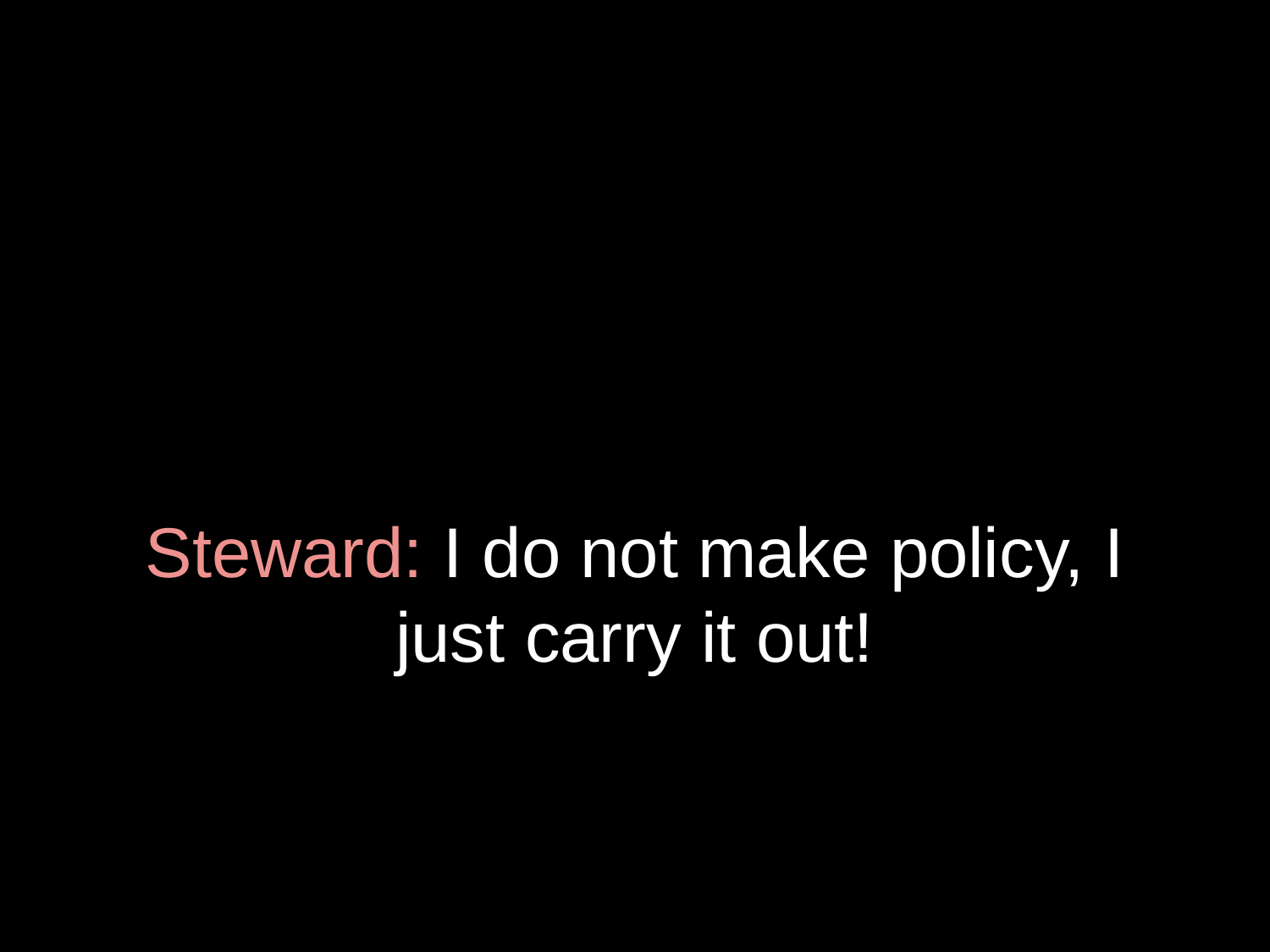

# Steward: I do not make policy, I just carry it out!